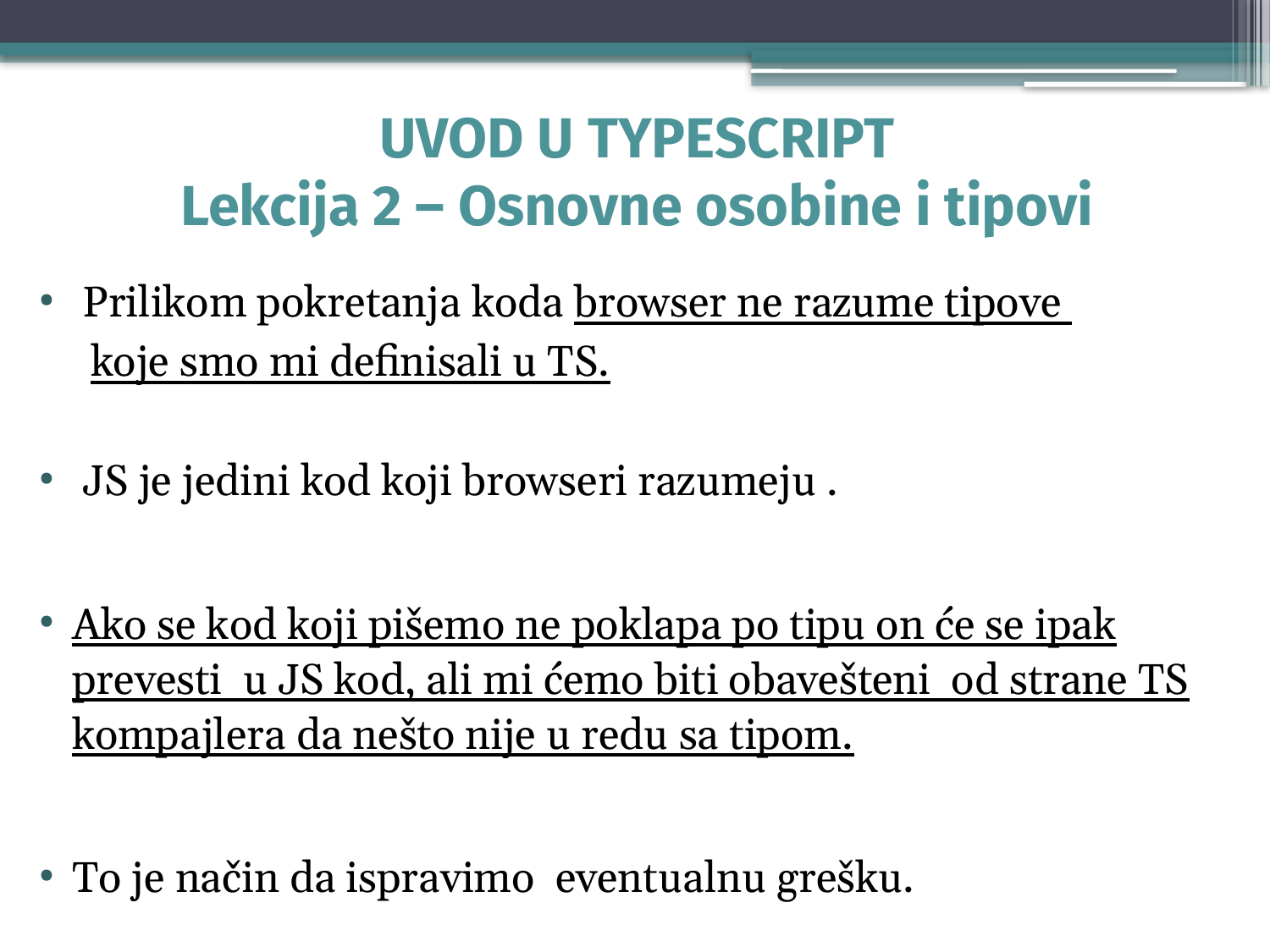

# UVOD U TYPESCRIPT Lekcija 2 – Osnovne osobine i tipovi
 Prilikom pokretanja koda browser ne razume tipove
     koje smo mi definisali u TS.

 JS je jedini kod koji browseri razumeju .

Ako se kod koji pišemo ne poklapa po tipu on će se ipak prevesti  u JS kod, ali mi ćemo biti obavešteni  od strane TS kompajlera da nešto nije u redu sa tipom.

To je način da ispravimo  eventualnu grešku.